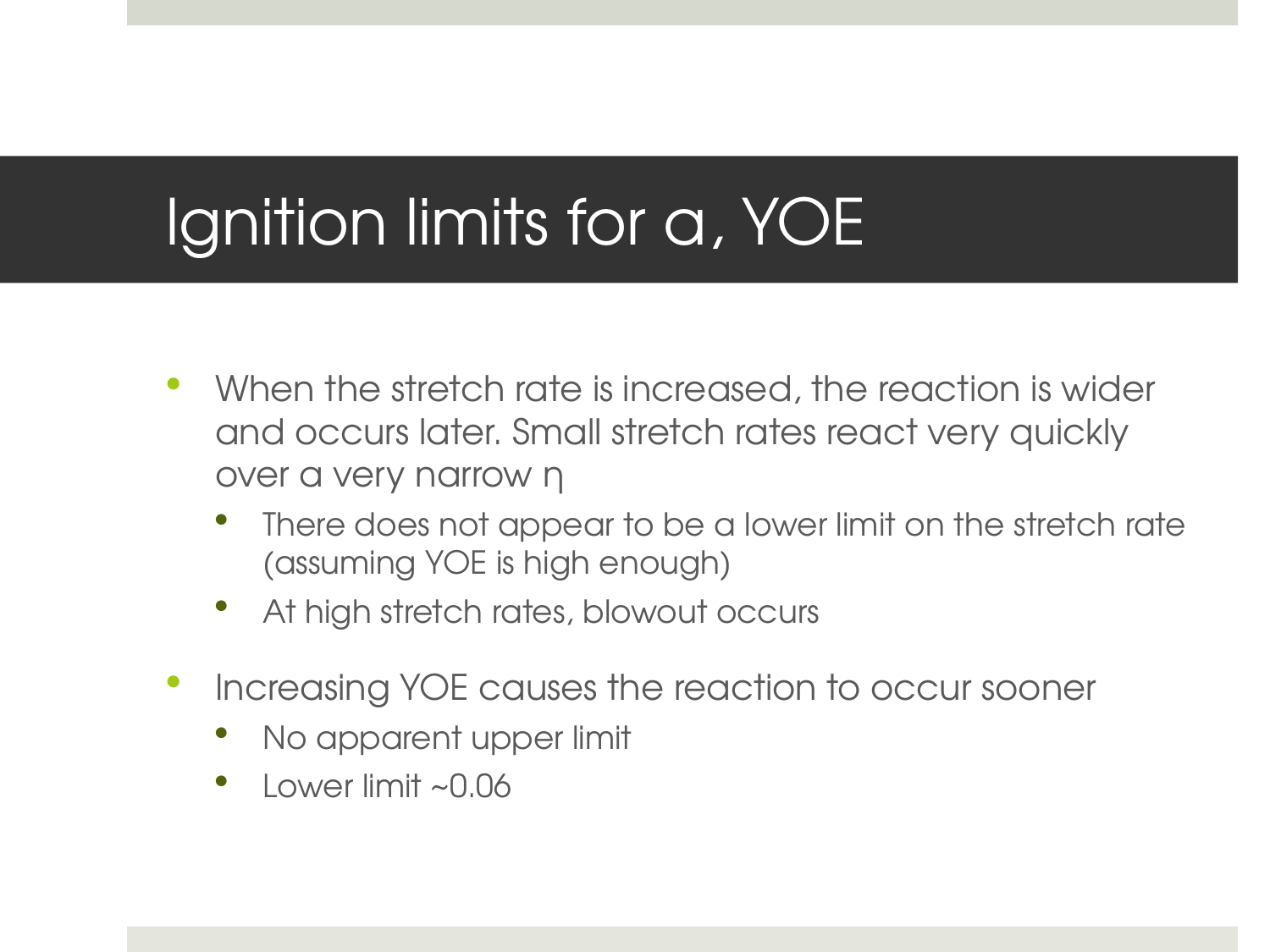

# Ignition limits for a, YOE
When the stretch rate is increased, the reaction is wider and occurs later. Small stretch rates react very quickly over a very narrow η
There does not appear to be a lower limit on the stretch rate (assuming YOE is high enough)
At high stretch rates, blowout occurs
Increasing YOE causes the reaction to occur sooner
No apparent upper limit
Lower limit ~0.06